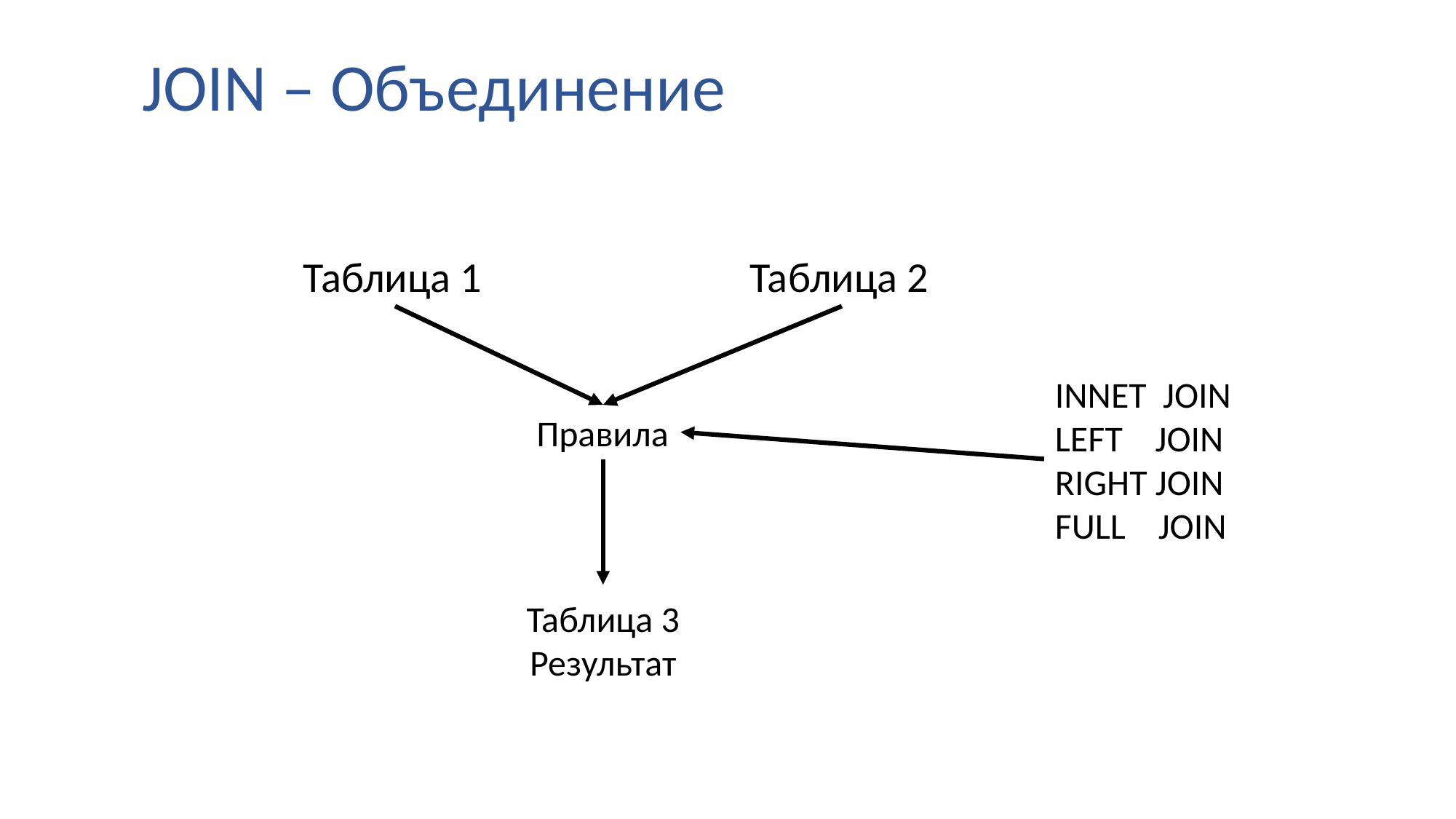

# JOIN – Объединение
Таблица 1
Таблица 2
INNET  JOIN
LEFT    JOIN
RIGHT JOIN
FULL    JOIN
Правила
Таблица 3
Результат